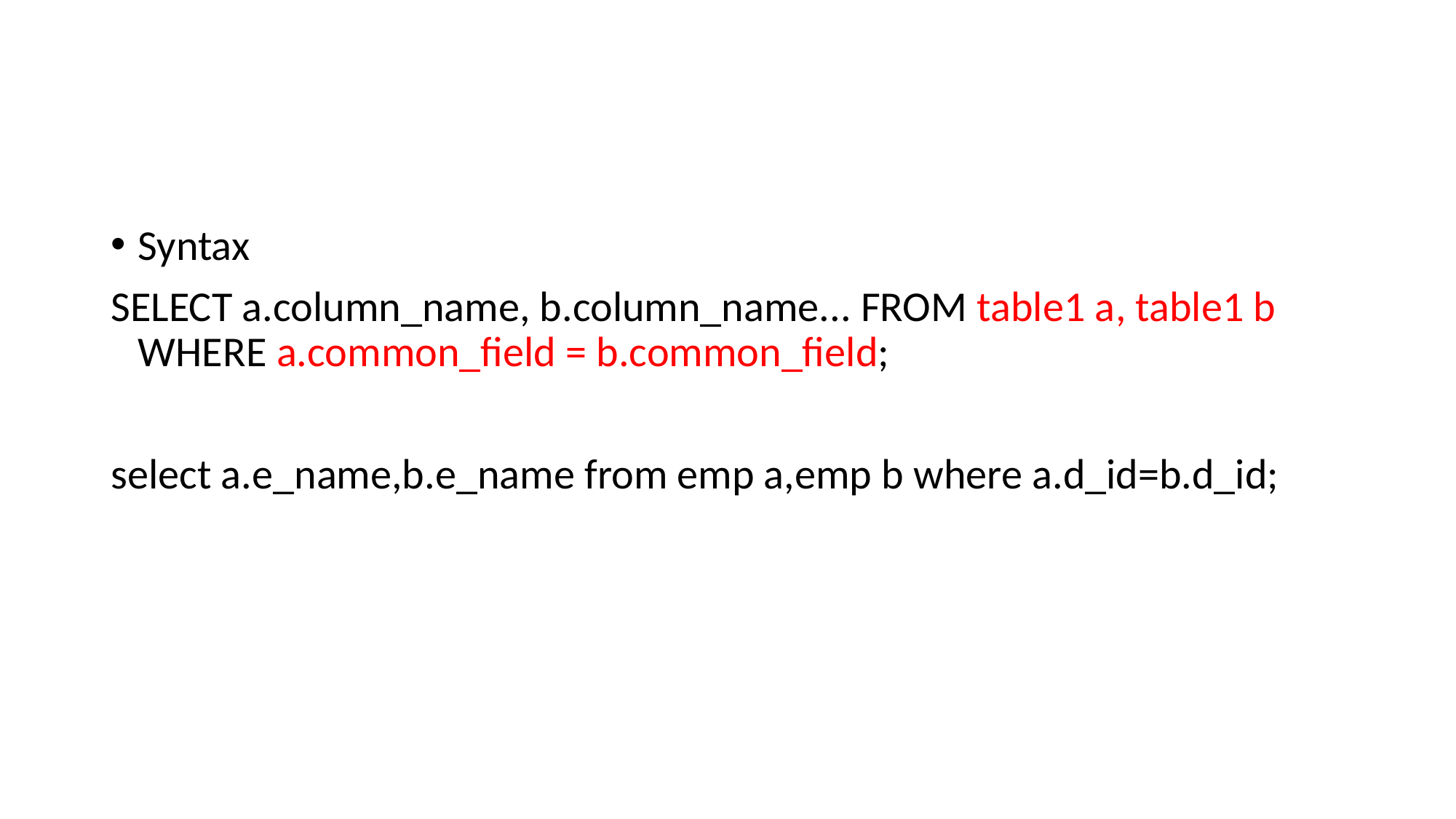

#
Syntax
SELECT a.column_name, b.column_name... FROM table1 a, table1 b WHERE a.common_field = b.common_field;

select a.e_name,b.e_name from emp a,emp b where a.d_id=b.d_id;